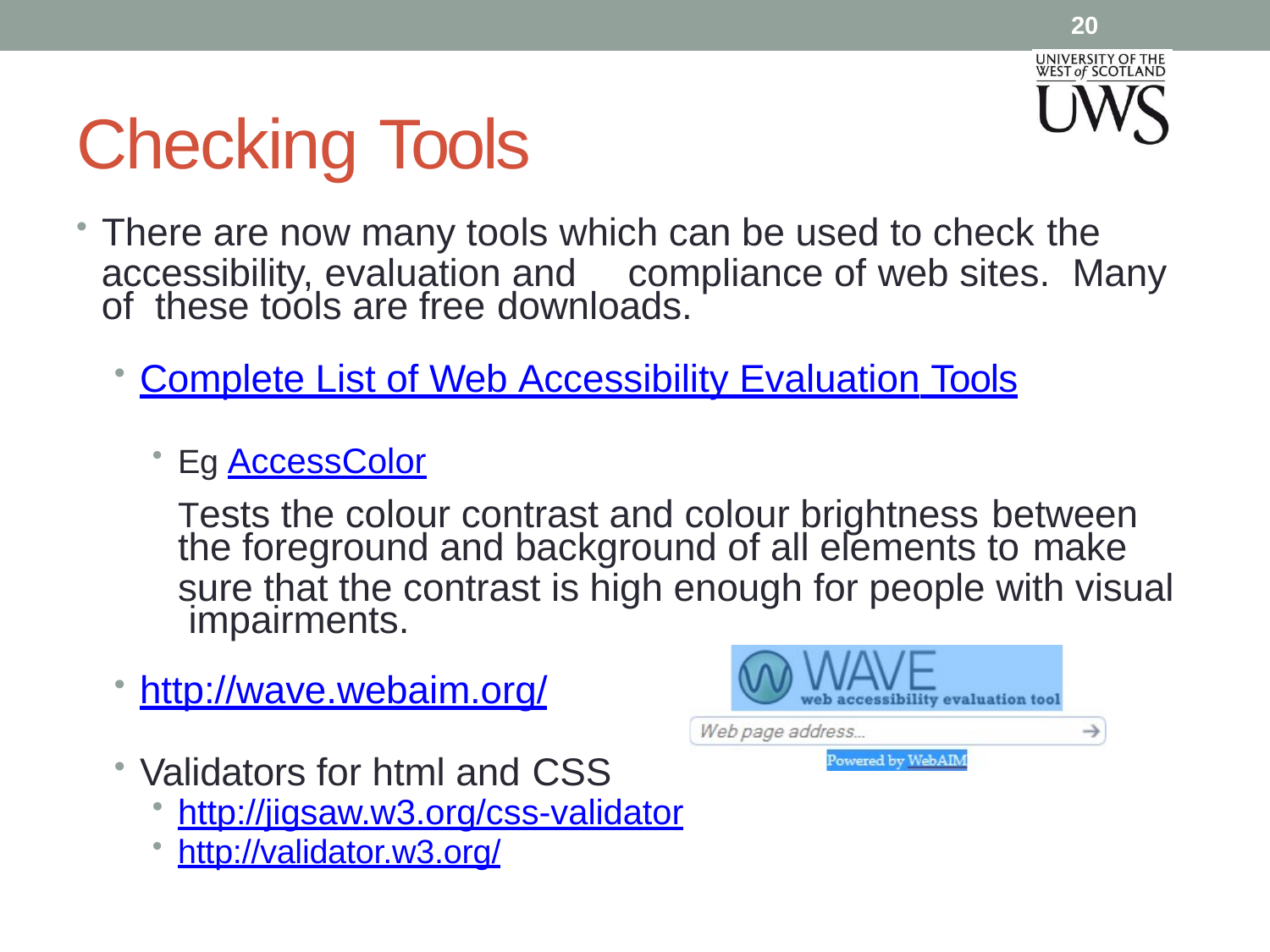

20
# Checking Tools
There are now many tools which can be used to check the
accessibility, evaluation and	compliance of web sites.	Many of  these tools are free downloads.
Complete List of Web Accessibility Evaluation Tools
Eg AccessColor
Tests the colour contrast and colour brightness between
the foreground and background of all elements to make
sure that the contrast is high enough for people with visual  impairments.
http://wave.webaim.org/
Validators for html and CSS
http://jigsaw.w3.org/css-validator
http://validator.w3.org/